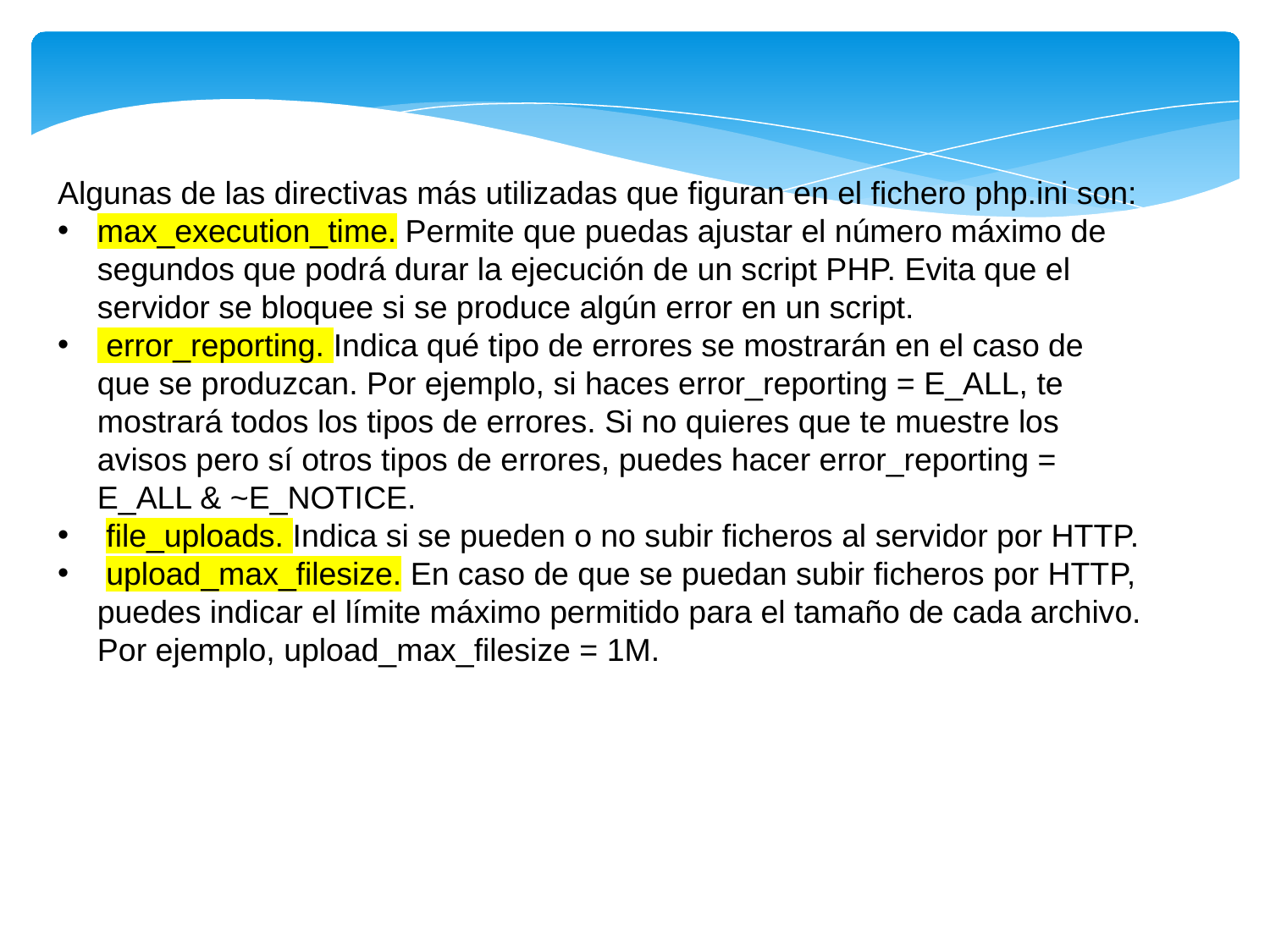

Algunas de las directivas más utilizadas que figuran en el fichero php.ini son:
max_execution_time. Permite que puedas ajustar el número máximo de segundos que podrá durar la ejecución de un script PHP. Evita que el servidor se bloquee si se produce algún error en un script.
 error_reporting. Indica qué tipo de errores se mostrarán en el caso de que se produzcan. Por ejemplo, si haces error_reporting = E_ALL, te mostrará todos los tipos de errores. Si no quieres que te muestre los avisos pero sí otros tipos de errores, puedes hacer error_reporting = E_ALL & ~E_NOTICE.
 file_uploads. Indica si se pueden o no subir ficheros al servidor por HTTP.
 upload_max_filesize. En caso de que se puedan subir ficheros por HTTP, puedes indicar el límite máximo permitido para el tamaño de cada archivo. Por ejemplo, upload_max_filesize = 1M.